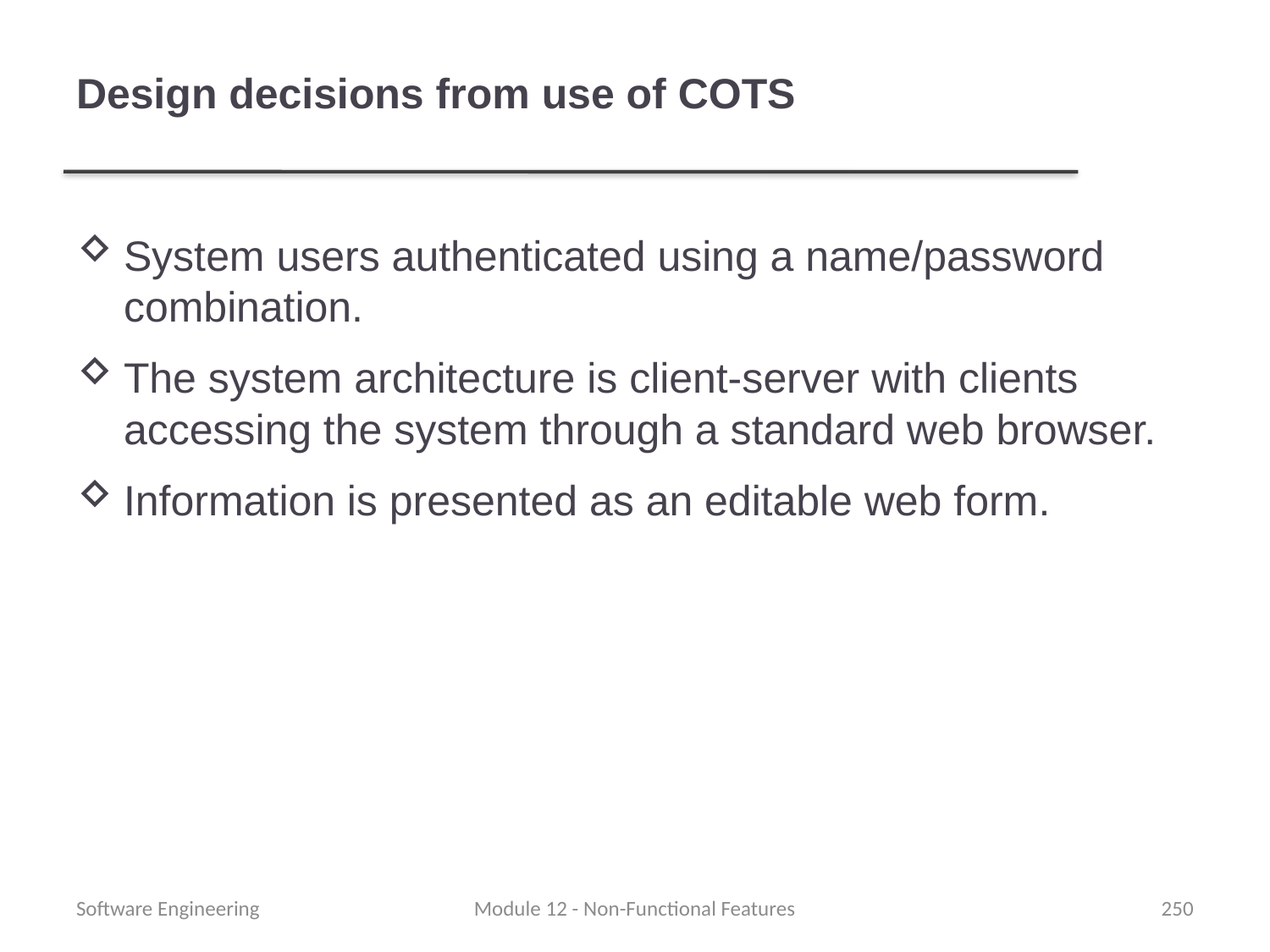

# Design decisions from use of COTS
System users authenticated using a name/password combination.
The system architecture is client-server with clients accessing the system through a standard web browser.
Information is presented as an editable web form.
Software Engineering
Module 12 - Non-Functional Features
250